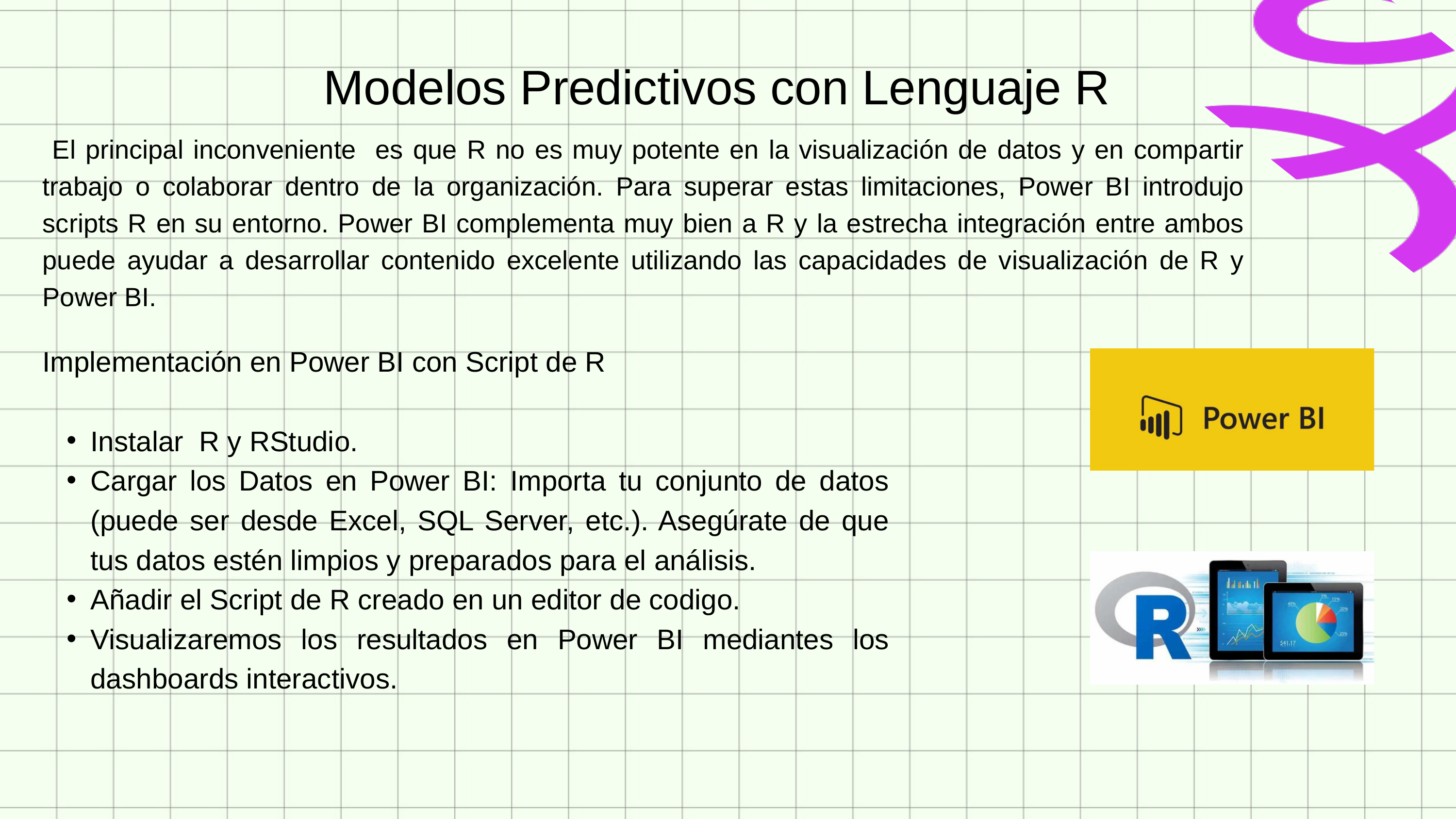

Modelos Predictivos con Lenguaje R
 El principal inconveniente  es que R no es muy potente en la visualización de datos y en compartir trabajo o colaborar dentro de la organización. Para superar estas limitaciones, Power BI introdujo scripts R en su entorno. Power BI complementa muy bien a R y la estrecha integración entre ambos puede ayudar a desarrollar contenido excelente utilizando las capacidades de visualización de R y Power BI.

Implementación en Power BI con Script de R

Instalar  R y RStudio.
Cargar los Datos en Power BI: Importa tu conjunto de datos (puede ser desde Excel, SQL Server, etc.). Asegúrate de que tus datos estén limpios y preparados para el análisis.
Añadir el Script de R creado en un editor de codigo.
Visualizaremos los resultados en Power BI mediantes los dashboards interactivos.